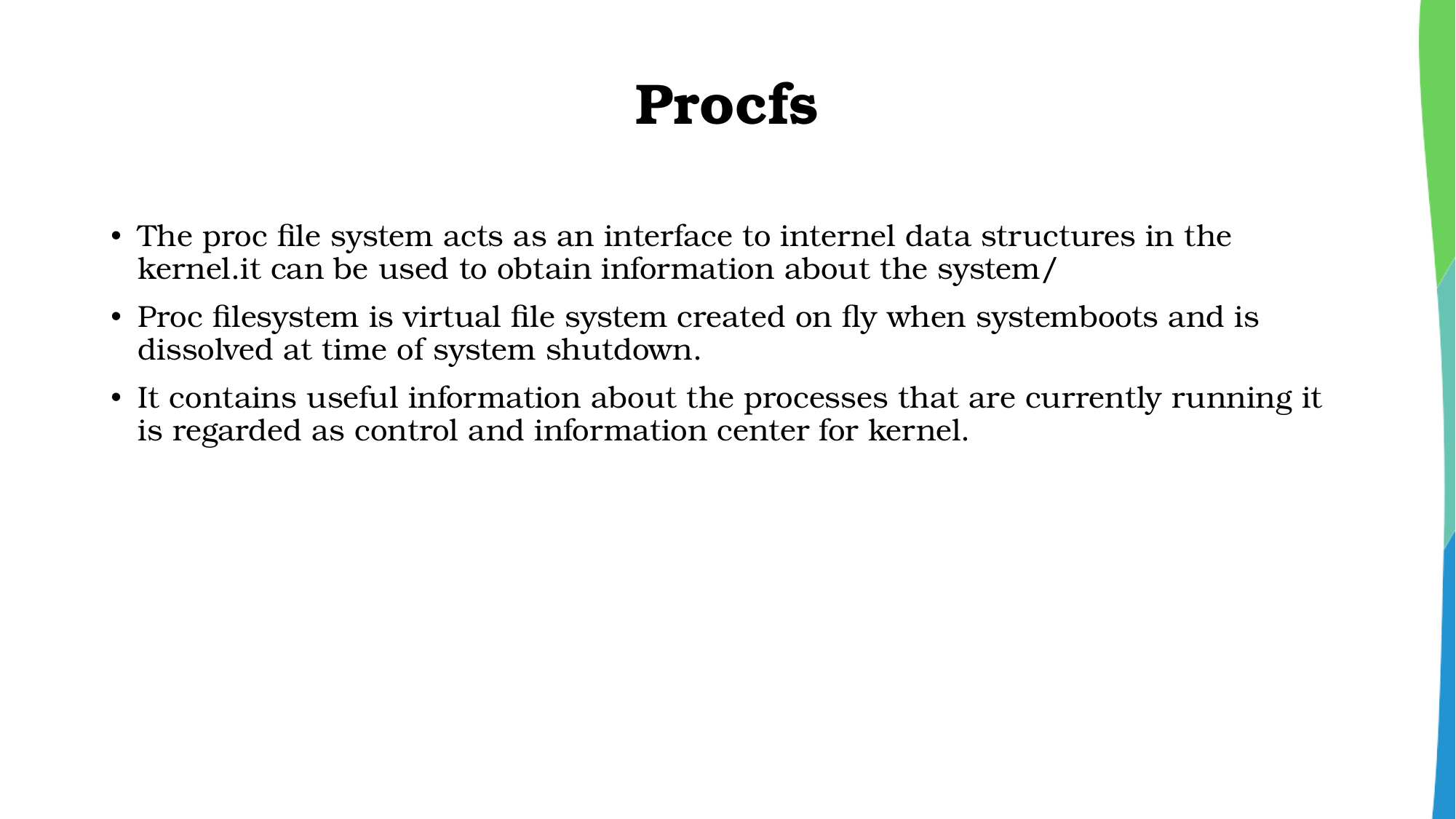

# Procfs
The proc file system acts as an interface to internel data structures in the kernel.it can be used to obtain information about the system/
Proc filesystem is virtual file system created on fly when systemboots and is dissolved at time of system shutdown.
It contains useful information about the processes that are currently running it is regarded as control and information center for kernel.